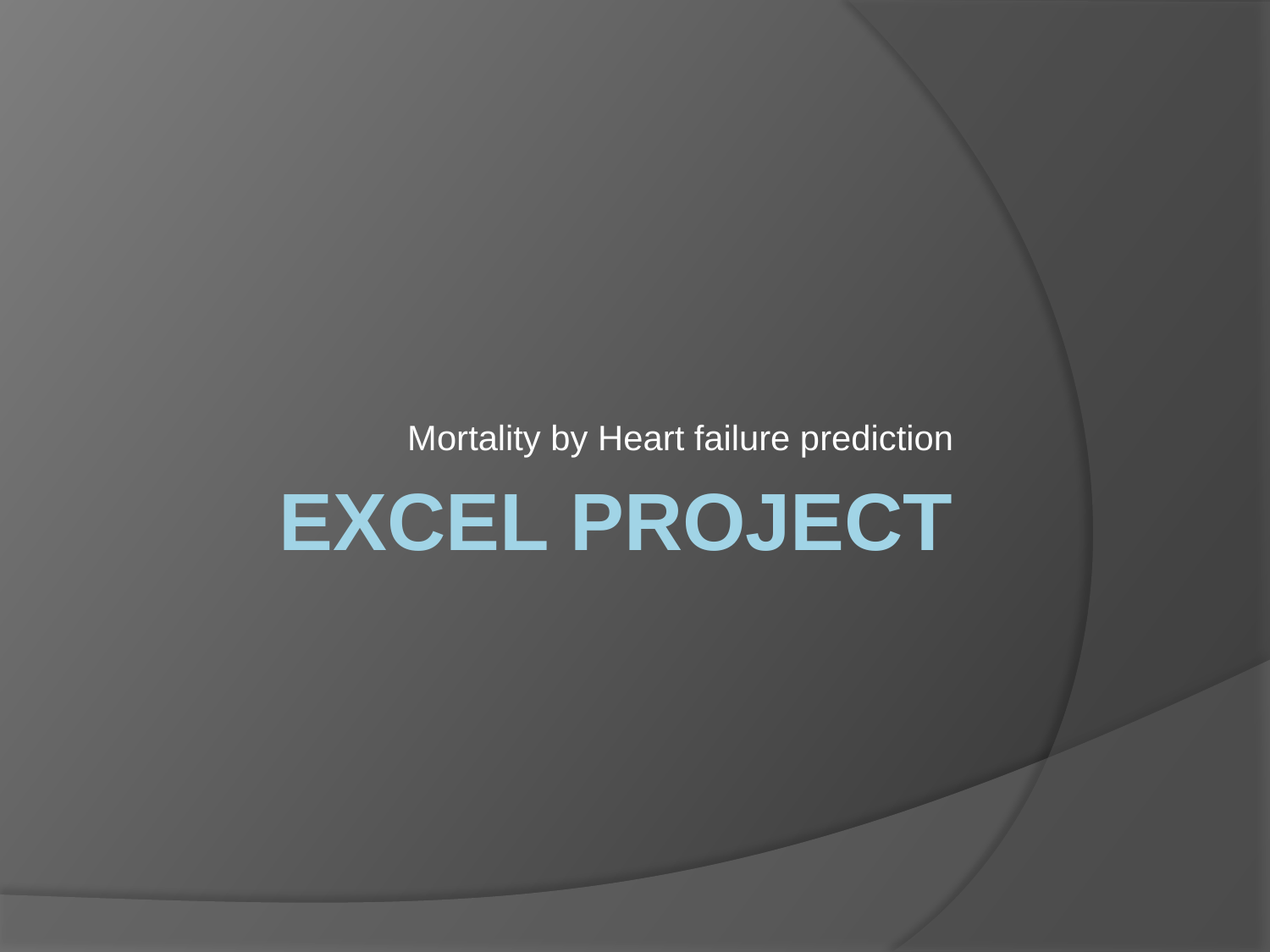

Mortality by Heart failure prediction
# Excel project